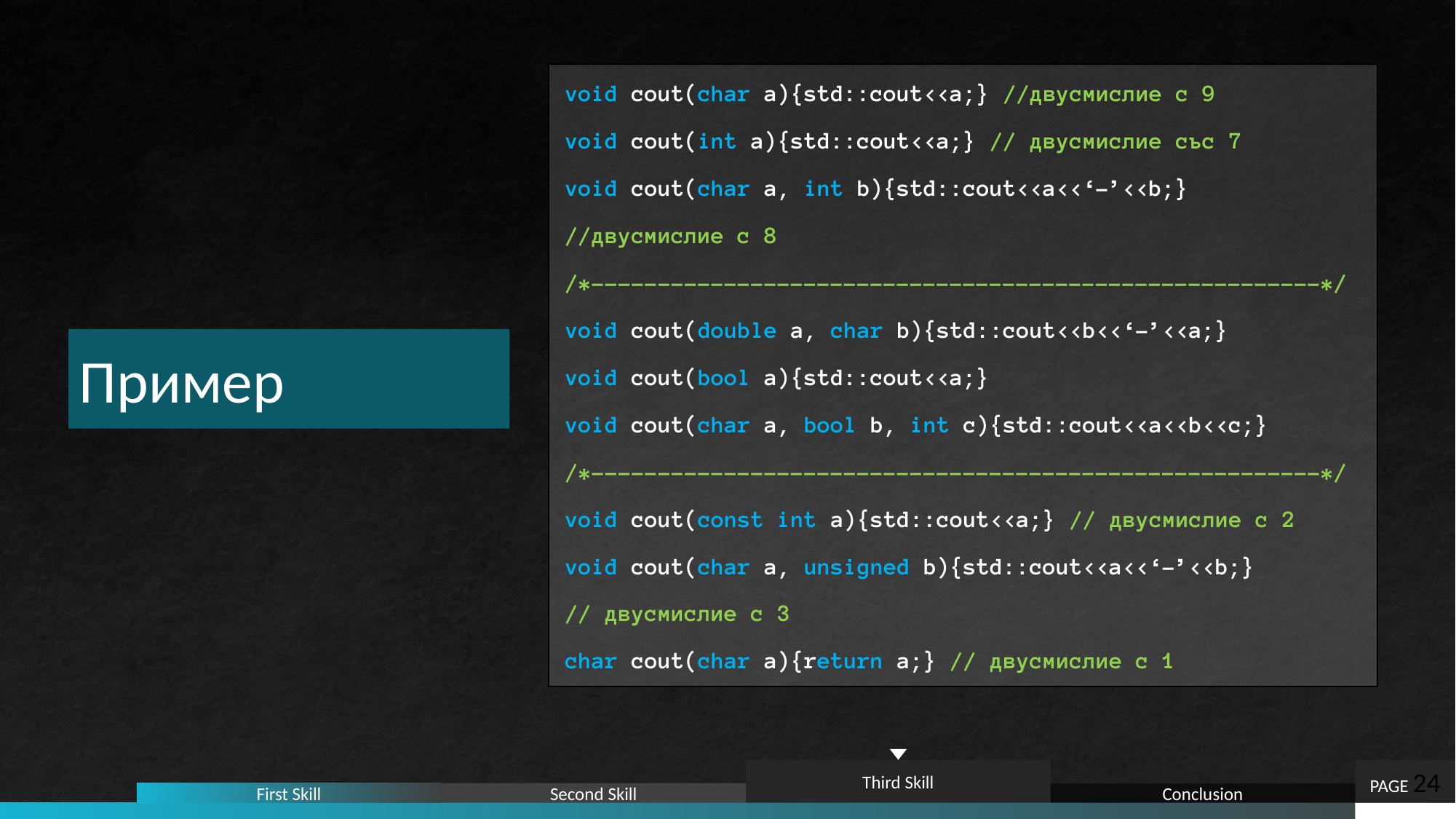

void cout(char a){std::cout<<a;} //двусмислие с 9
void cout(int a){std::cout<<a;} // двусмислие със 7
void cout(char a, int b){std::cout<<a<<‘-’<<b;}
//двусмислие с 8
/*-------------------------------------------------------*/
void cout(double a, char b){std::cout<<b<<‘-’<<a;}
void cout(bool a){std::cout<<a;}
void cout(char a, bool b, int c){std::cout<<a<<b<<c;}
/*-------------------------------------------------------*/
void cout(const int a){std::cout<<a;} // двусмислие с 2
void cout(char a, unsigned b){std::cout<<a<<‘-’<<b;}
// двусмислие с 3
char cout(char a){return a;} // двусмислие с 1
# Пример

Third Skill
PAGE 24
First Skill
Second Skill
Conclusion